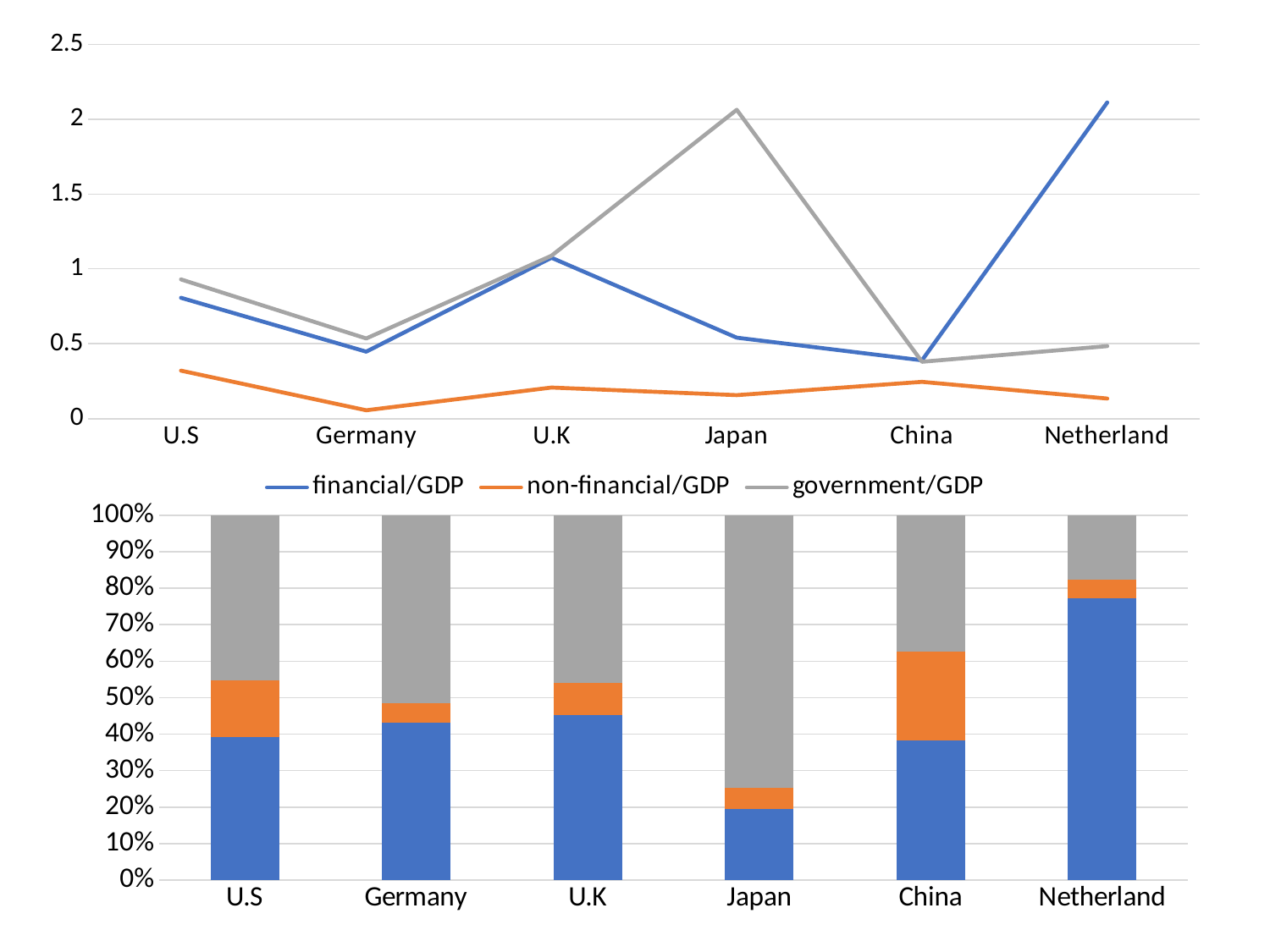

### Chart

| Category | financial/GDP | non-financial/GDP | government/GDP |
|---|---|---|---|
| U.S | 0.8068175957918622 | 0.3204063740910732 | 0.9297612294363364 |
| Germany | 0.4471036170791406 | 0.055751971716072886 | 0.5354908893119391 |
| U.K | 1.074370709382151 | 0.20785659801678108 | 1.0881006864988558 |
| Japan | 0.5406403940886699 | 0.15701970443349753 | 2.0623973727422005 |
| China | 0.3895244320967478 | 0.24571008334695213 | 0.3797189083183527 |
| Netherland | 2.11138014527845 | 0.1343825665859564 | 0.48426150121065376 |

### Chart

| Category | debt securities by financial corporations | debt securities by non-financial corporations | debt securities by government |
|---|---|---|---|
| U.S | 15645.0 | 6213.0 | 18029.0 |
| Germany | 1644.0 | 205.0 | 1969.0 |
| U.K | 2817.0 | 545.0 | 2853.0 |
| Japan | 2634.0 | 765.0 | 10048.0 |
| China | 4767.0 | 3007.0 | 4647.0 |
| Netherland | 1744.0 | 111.0 | 400.0 |